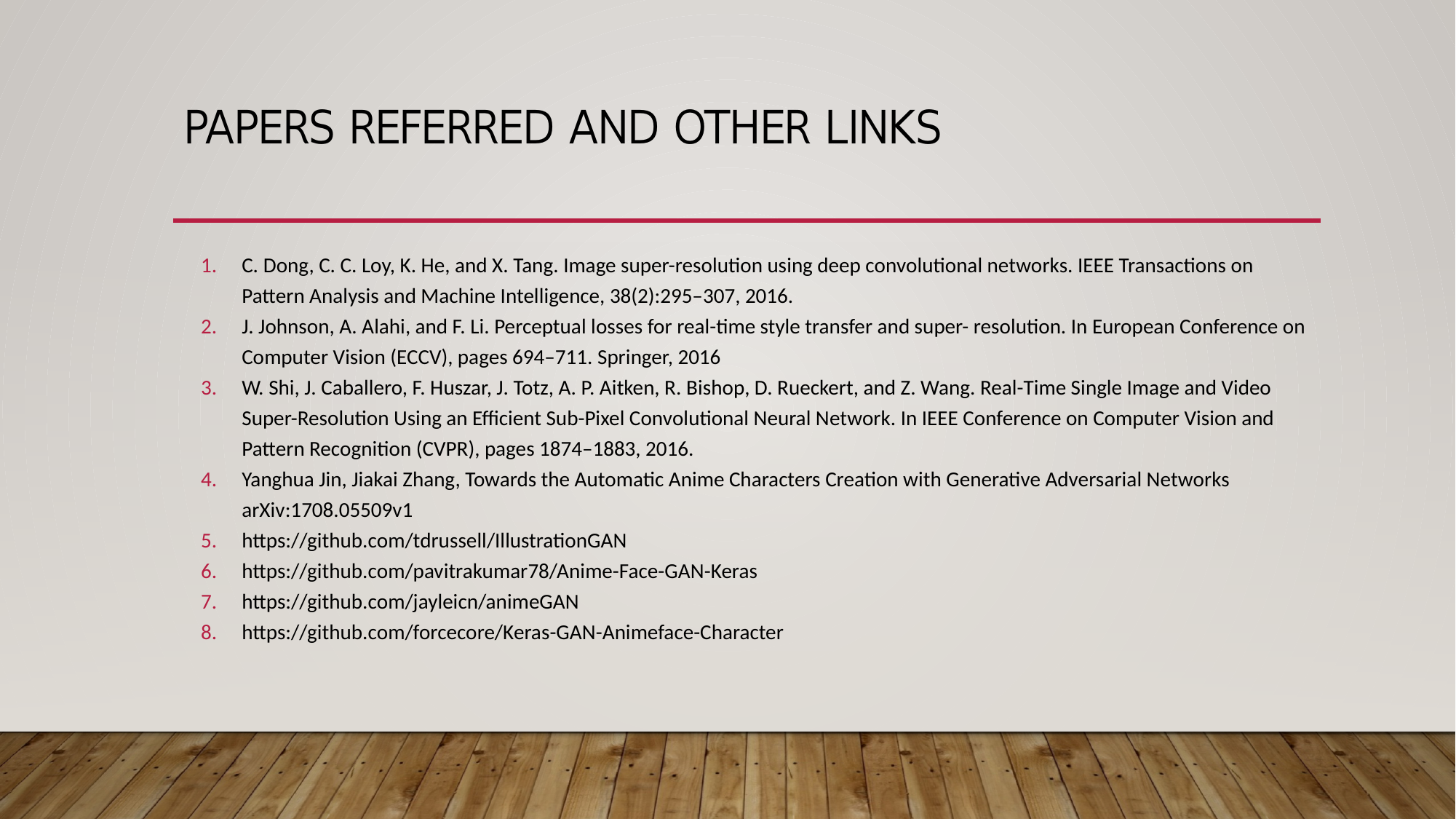

# Papers referred and other links
C. Dong, C. C. Loy, K. He, and X. Tang. Image super-resolution using deep convolutional networks. IEEE Transactions on Pattern Analysis and Machine Intelligence, 38(2):295–307, 2016.
J. Johnson, A. Alahi, and F. Li. Perceptual losses for real-time style transfer and super- resolution. In European Conference on Computer Vision (ECCV), pages 694–711. Springer, 2016
W. Shi, J. Caballero, F. Huszar, J. Totz, A. P. Aitken, R. Bishop, D. Rueckert, and Z. Wang. Real-Time Single Image and Video Super-Resolution Using an Efficient Sub-Pixel Convolutional Neural Network. In IEEE Conference on Computer Vision and Pattern Recognition (CVPR), pages 1874–1883, 2016.
Yanghua Jin, Jiakai Zhang, Towards the Automatic Anime Characters Creation with Generative Adversarial Networks arXiv:1708.05509v1
https://github.com/tdrussell/IllustrationGAN
https://github.com/pavitrakumar78/Anime-Face-GAN-Keras
https://github.com/jayleicn/animeGAN
https://github.com/forcecore/Keras-GAN-Animeface-Character